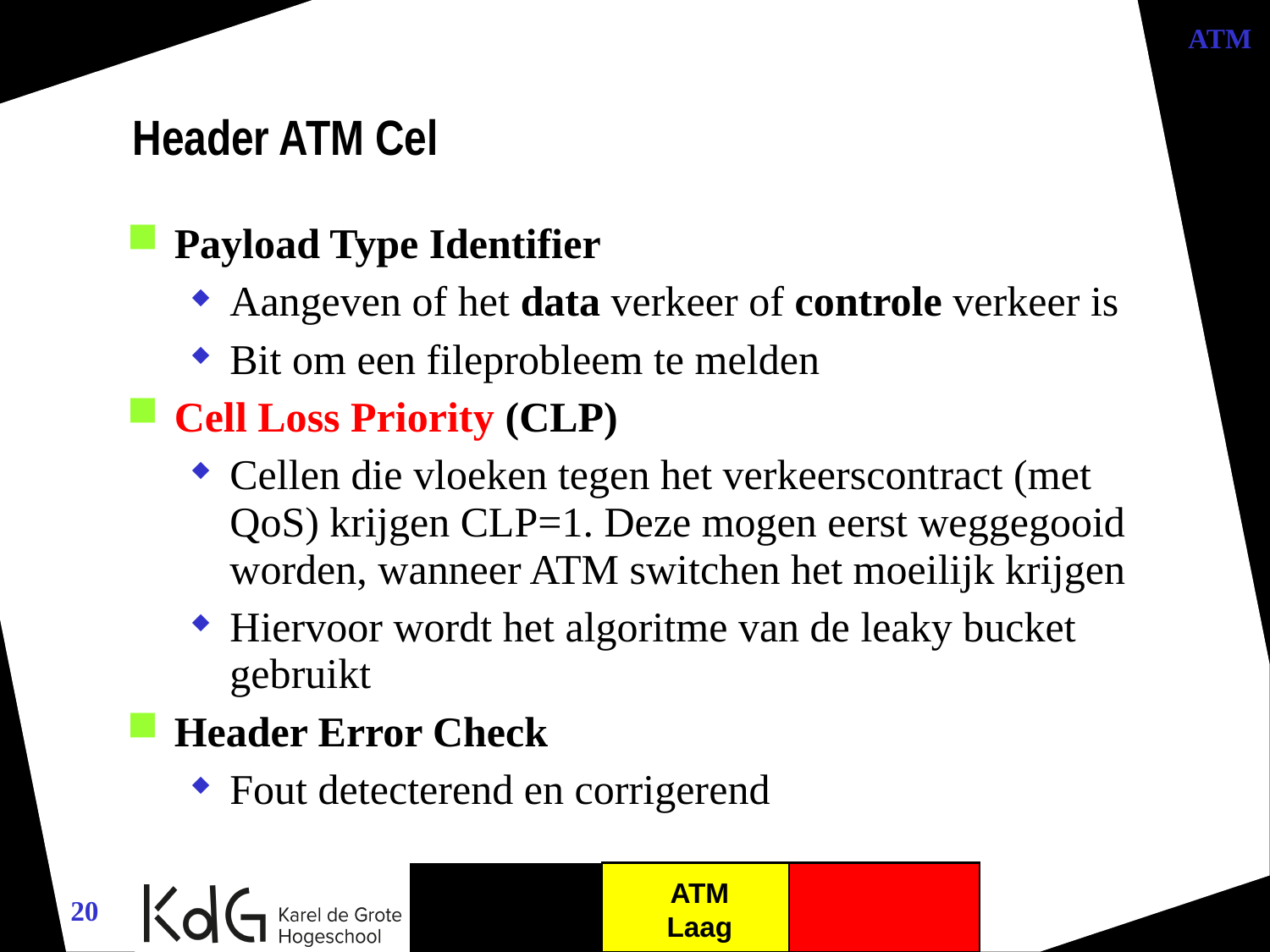

ATM
Header ATM Cel
Payload Type Identifier
Aangeven of het data verkeer of controle verkeer is
Bit om een fileprobleem te melden
Cell Loss Priority (CLP)
Cellen die vloeken tegen het verkeerscontract (met QoS) krijgen CLP=1. Deze mogen eerst weggegooid worden, wanneer ATM switchen het moeilijk krijgen
Hiervoor wordt het algoritme van de leaky bucket gebruikt
Header Error Check
Fout detecterend en corrigerend

ATM
Laag